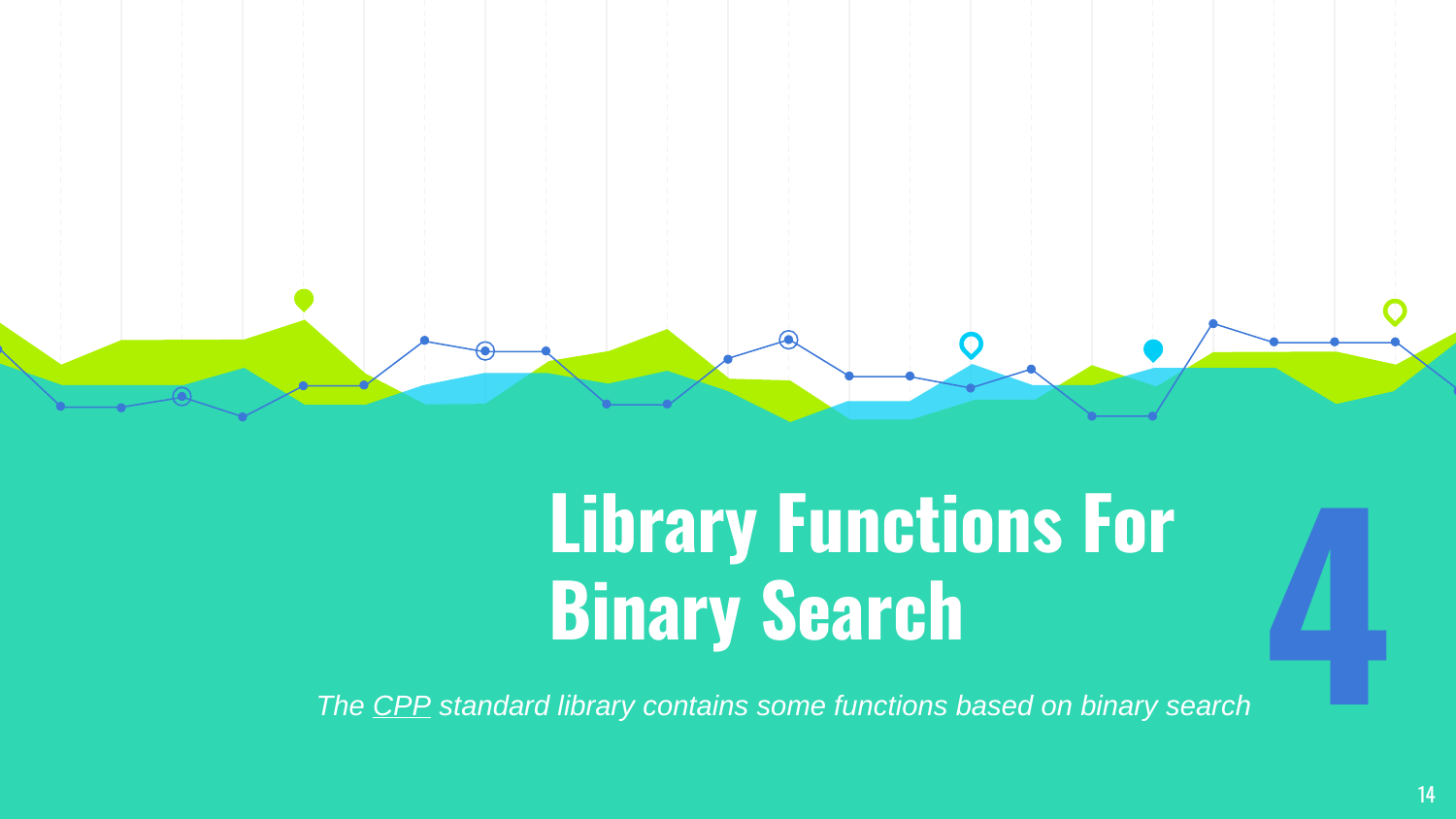

# Library Functions For Binary Search
4
The CPP standard library contains some functions based on binary search
14